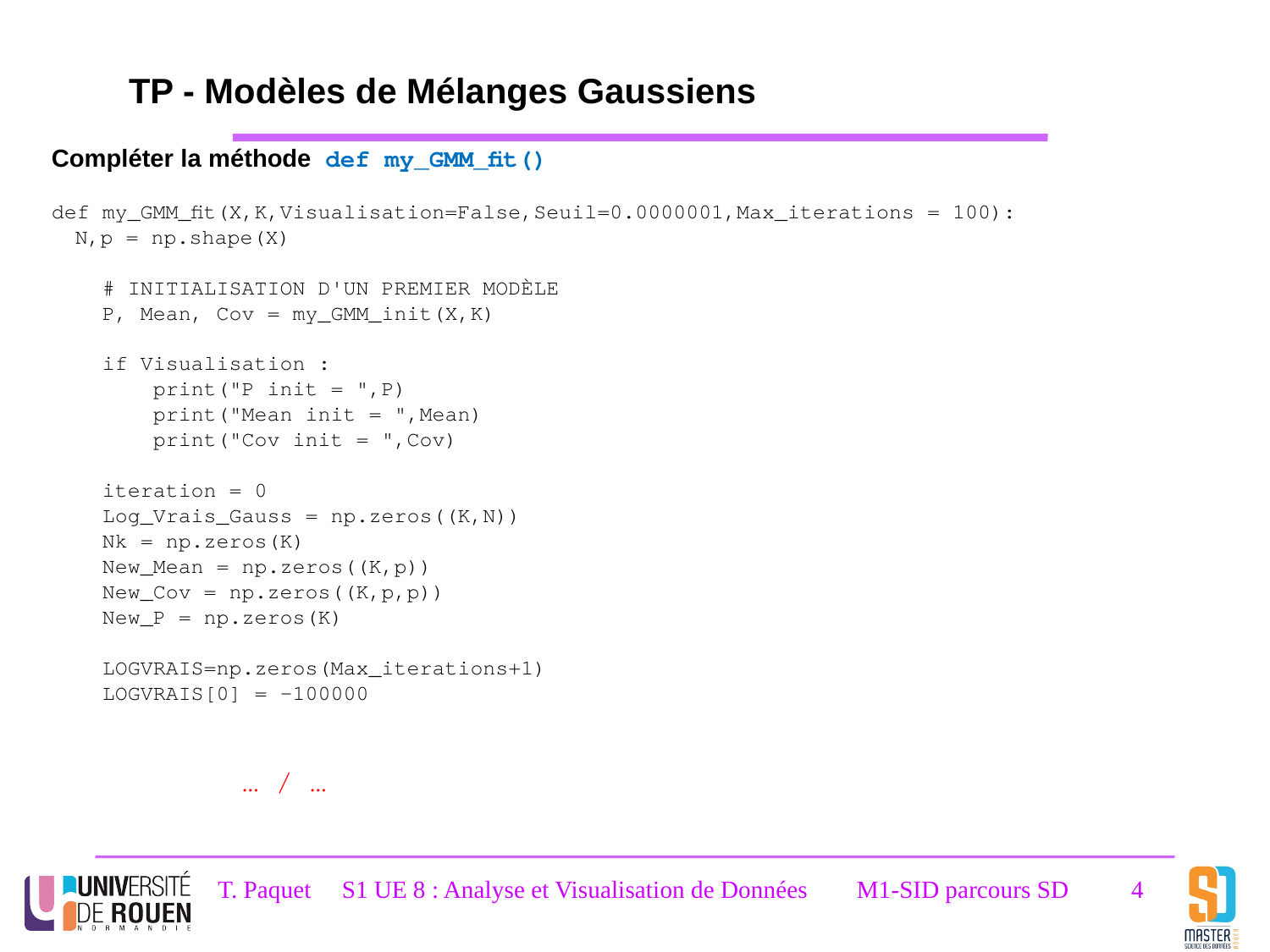

TP - Modèles de Mélanges Gaussiens
Compléter la méthode ﻿ def my_GMM_fit()

def my_GMM_fit(X,K,Visualisation=False,Seuil=0.0000001,Max_iterations = 100):
﻿    N,p = np.shape(X)

    # INITIALISATION D'UN PREMIER MODÈLE
    P, Mean, Cov = my_GMM_init(X,K)

    if Visualisation :
        print("P init = ",P)
        print("Mean init = ",Mean)
        print("Cov init = ",Cov)

    iteration = 0
    Log_Vrais_Gauss = np.zeros((K,N))
    Nk = np.zeros(K)
    New_Mean = np.zeros((K,p))
    New_Cov = np.zeros((K,p,p))
    New_P = np.zeros(K)

    LOGVRAIS=np.zeros(Max_iterations+1)
    LOGVRAIS[0] = -100000

… / …
T. Paquet     S1 UE 8 : Analyse et Visualisation de Données        M1-SID parcours SD
4